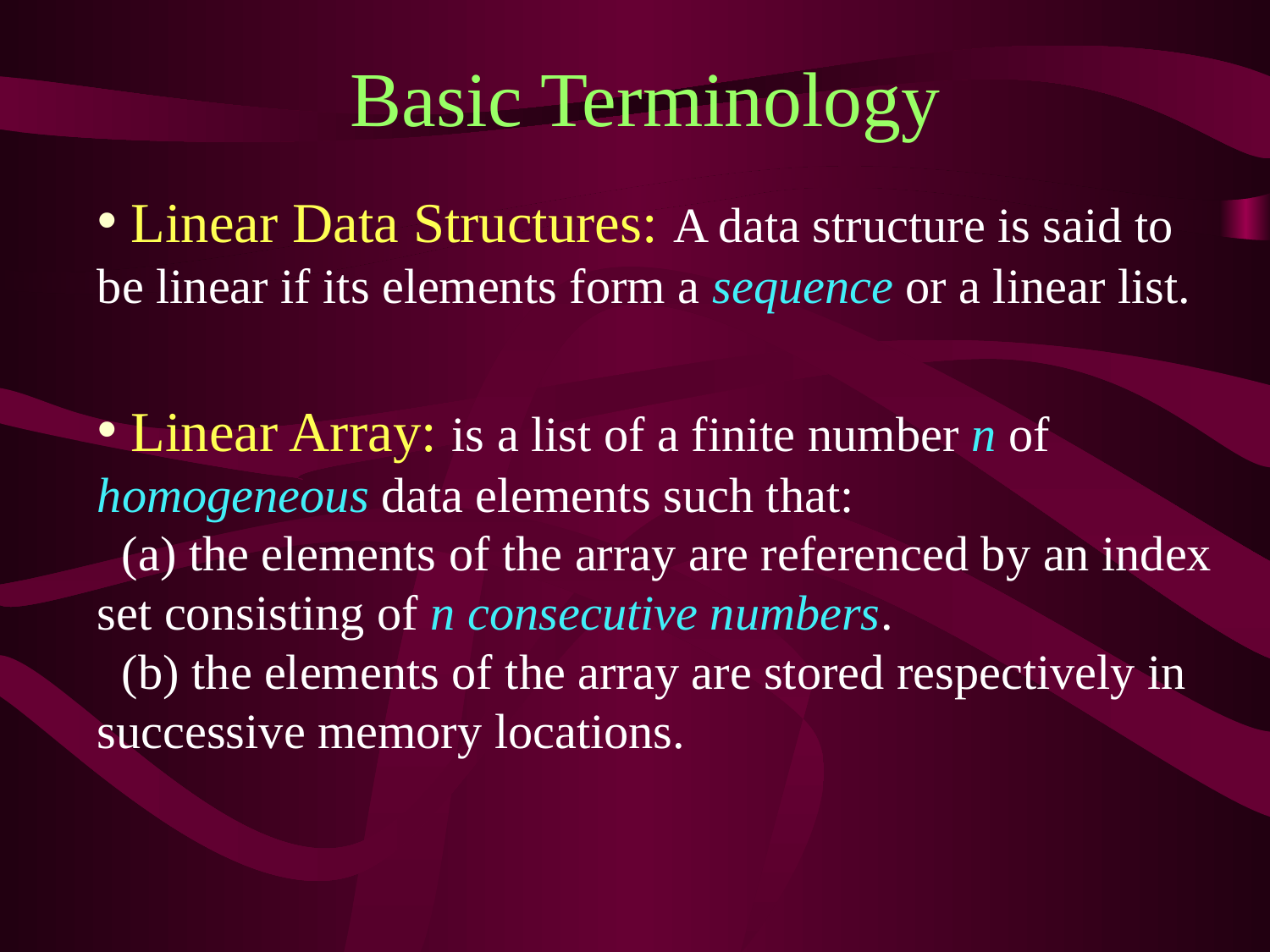

# Basic Terminology
 Linear Data Structures: A data structure is said to be linear if its elements form a sequence or a linear list.

 Linear Array: is a list of a finite number n of homogeneous data elements such that:
  (a) the elements of the array are referenced by an index set consisting of n consecutive numbers.
  (b) the elements of the array are stored respectively in successive memory locations.